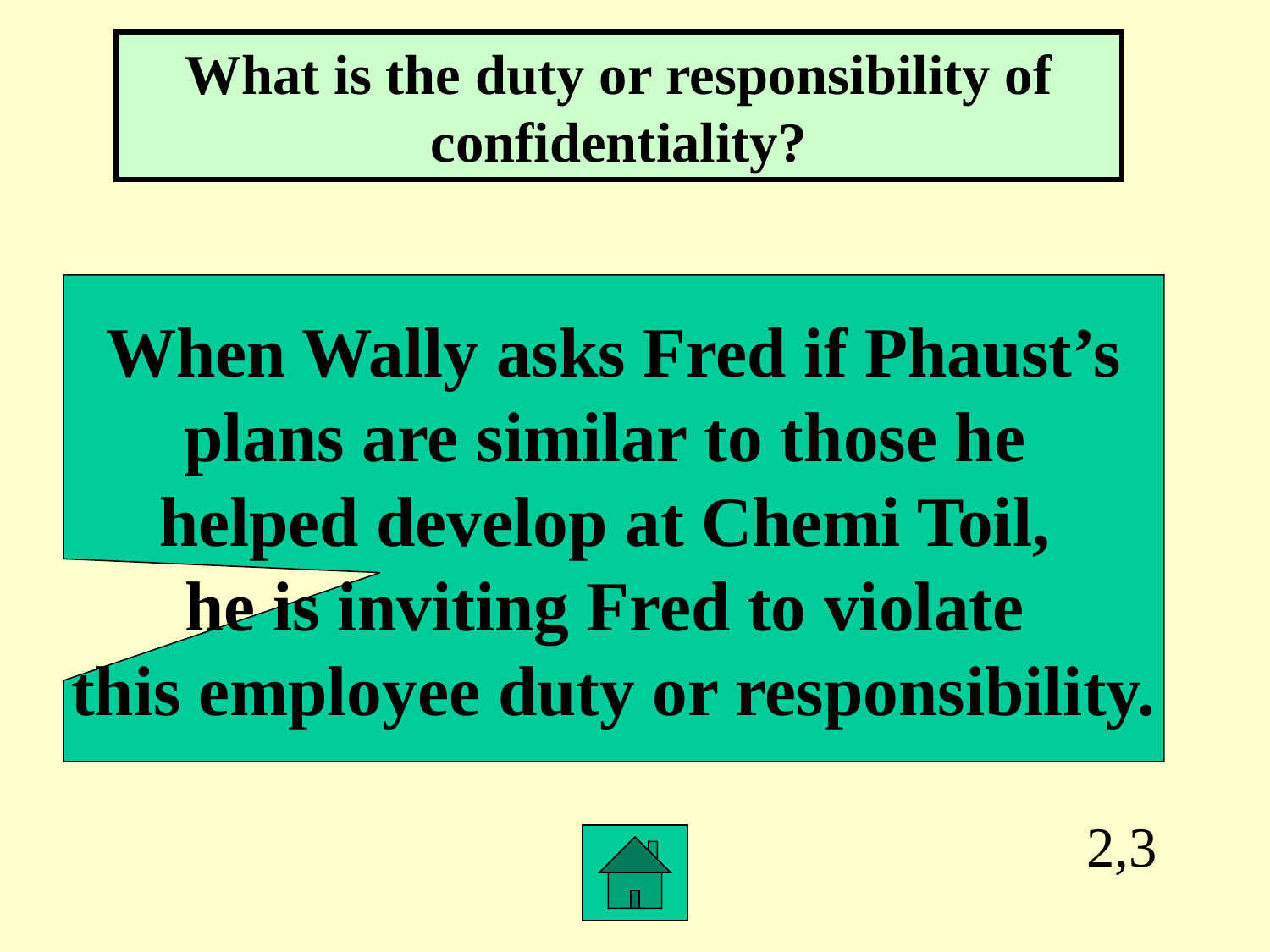

What is the duty or responsibility of confidentiality?
When Wally asks Fred if Phaust’s
plans are similar to those he
helped develop at Chemi Toil,
he is inviting Fred to violate
this employee duty or responsibility.
2,3